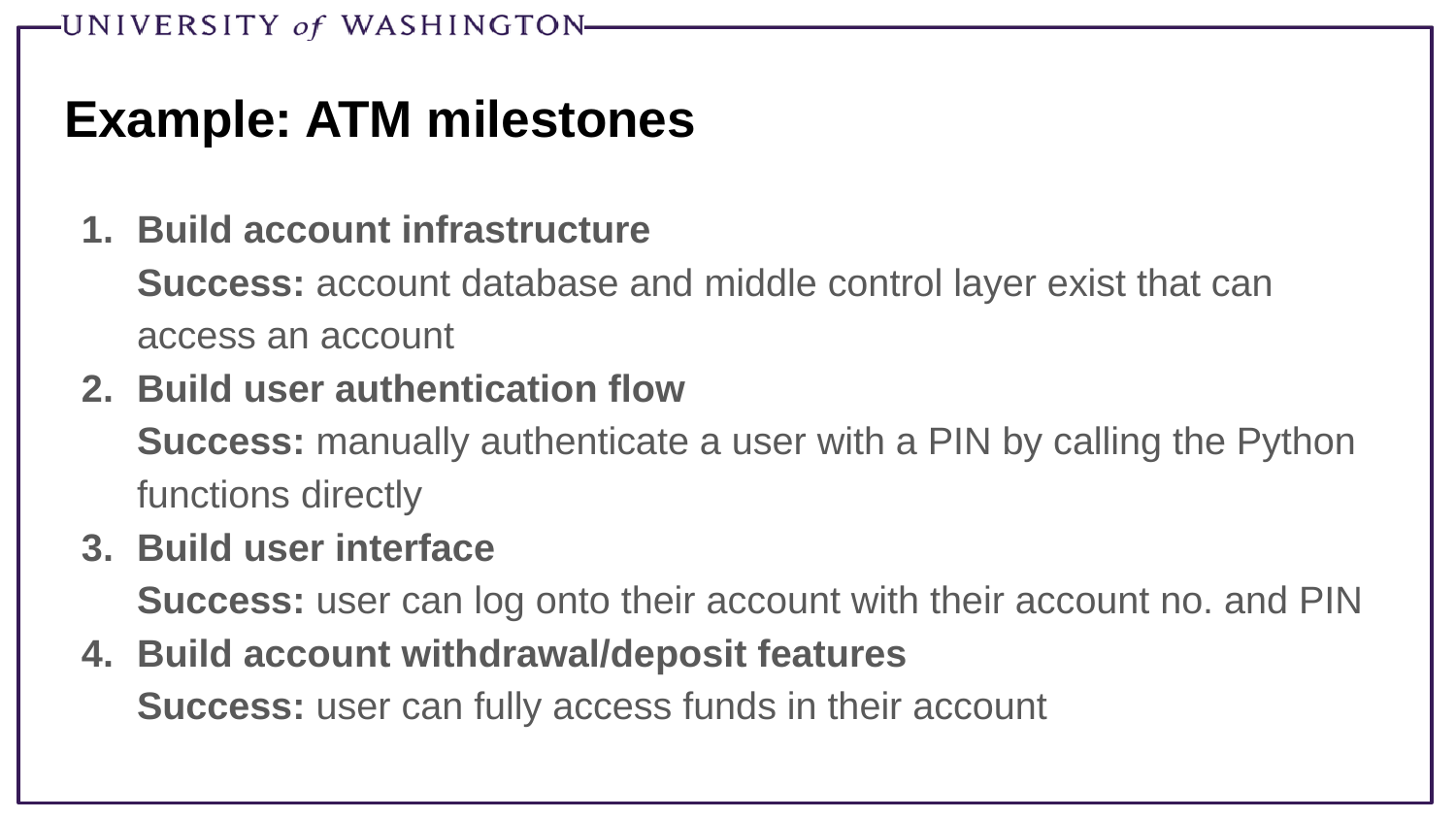

# Example: ATM milestones
Build account infrastructure
Success: account database and middle control layer exist that can access an account
Build user authentication flow
Success: manually authenticate a user with a PIN by calling the Python functions directly
Build user interface
Success: user can log onto their account with their account no. and PIN
Build account withdrawal/deposit features
Success: user can fully access funds in their account